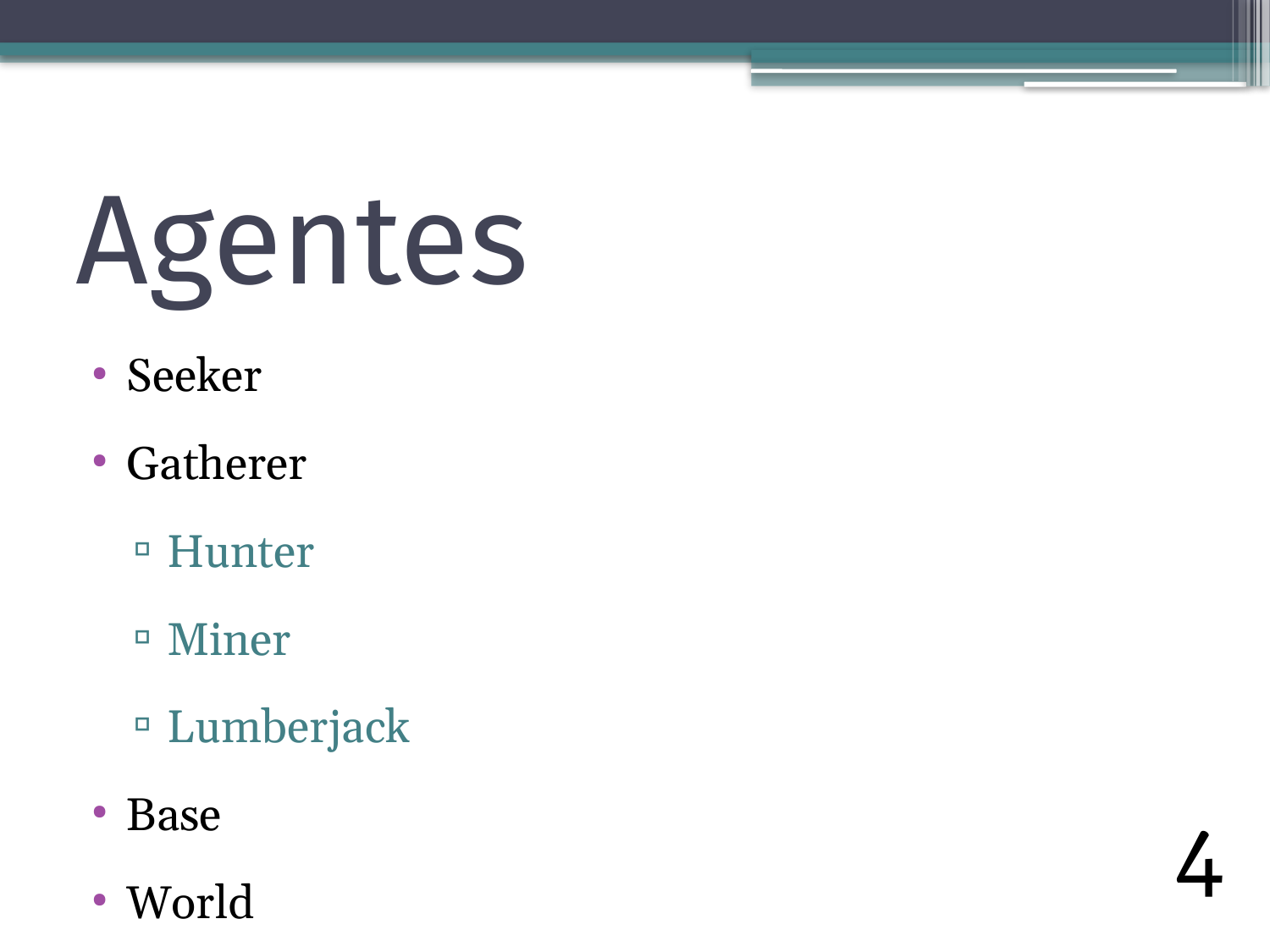

# Agentes
Seeker
Gatherer
Hunter
Miner
Lumberjack
Base
World
4